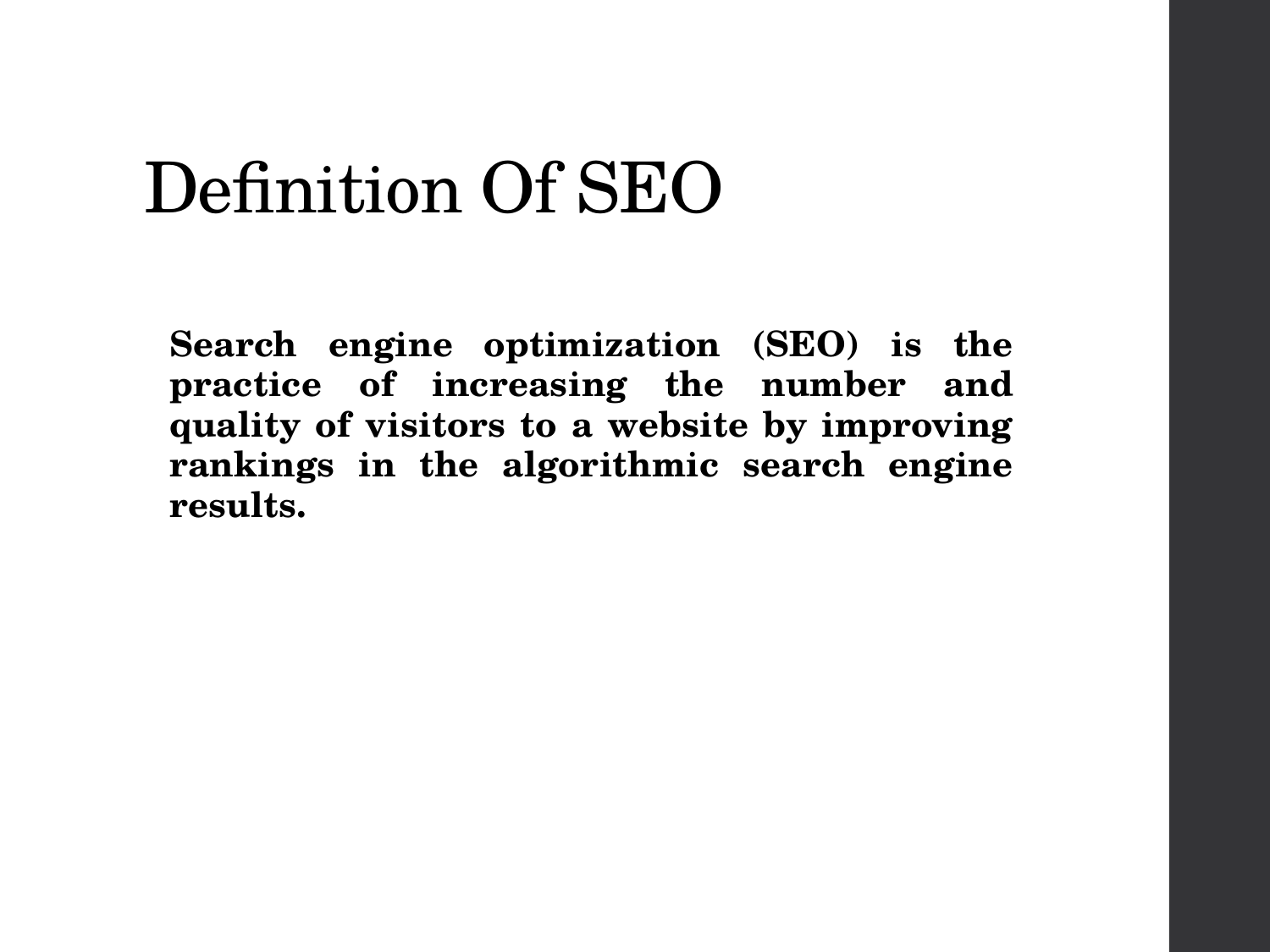

# Definition Of SEO

	Search engine optimization (SEO) is the practice of increasing the number and quality of visitors to a website by improving rankings in the algorithmic search engine results.